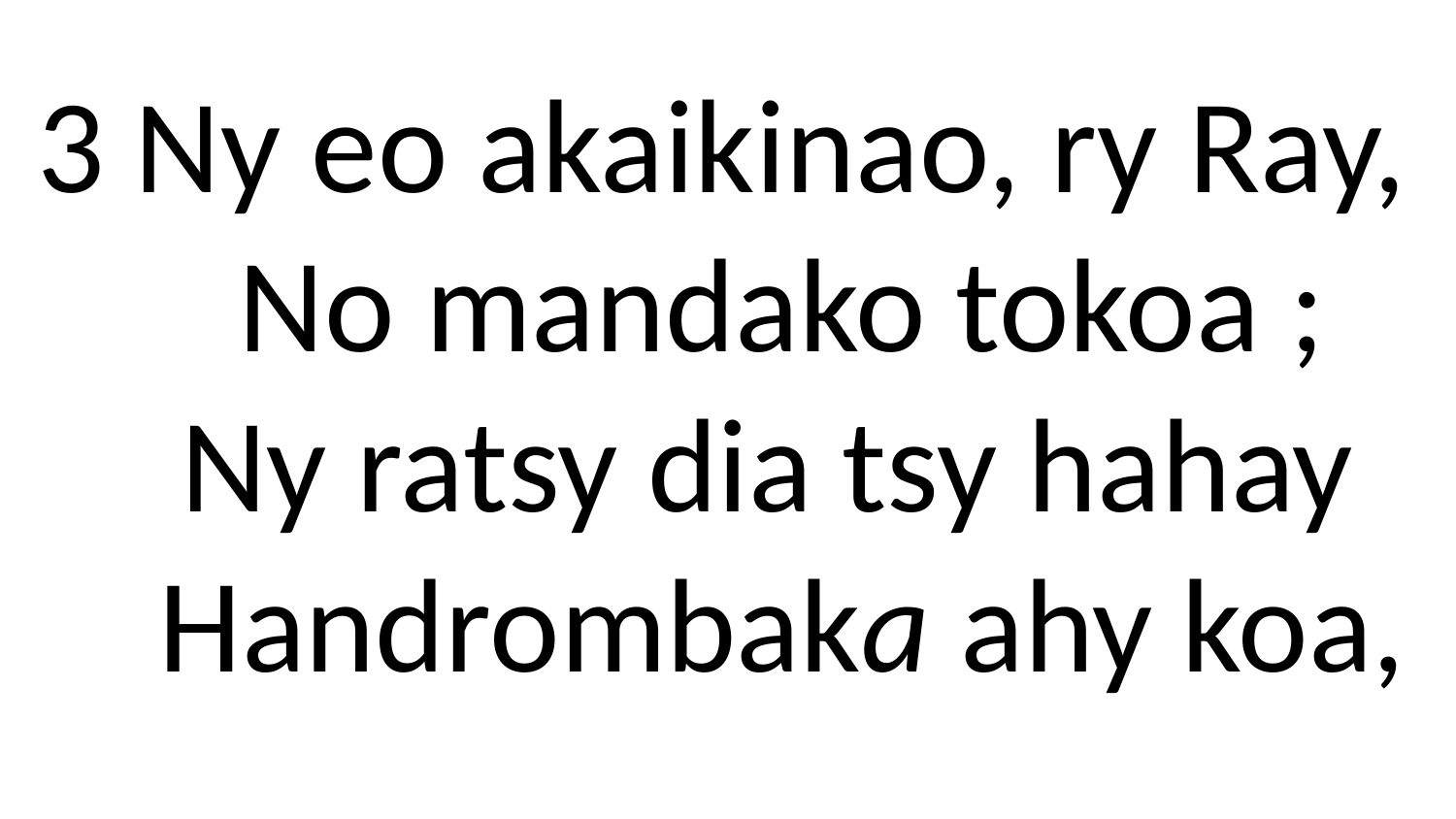

# 3 Ny eo akaikinao, ry Ray, No mandako tokoa ; Ny ratsy dia tsy hahay Handrombaka ahy koa,